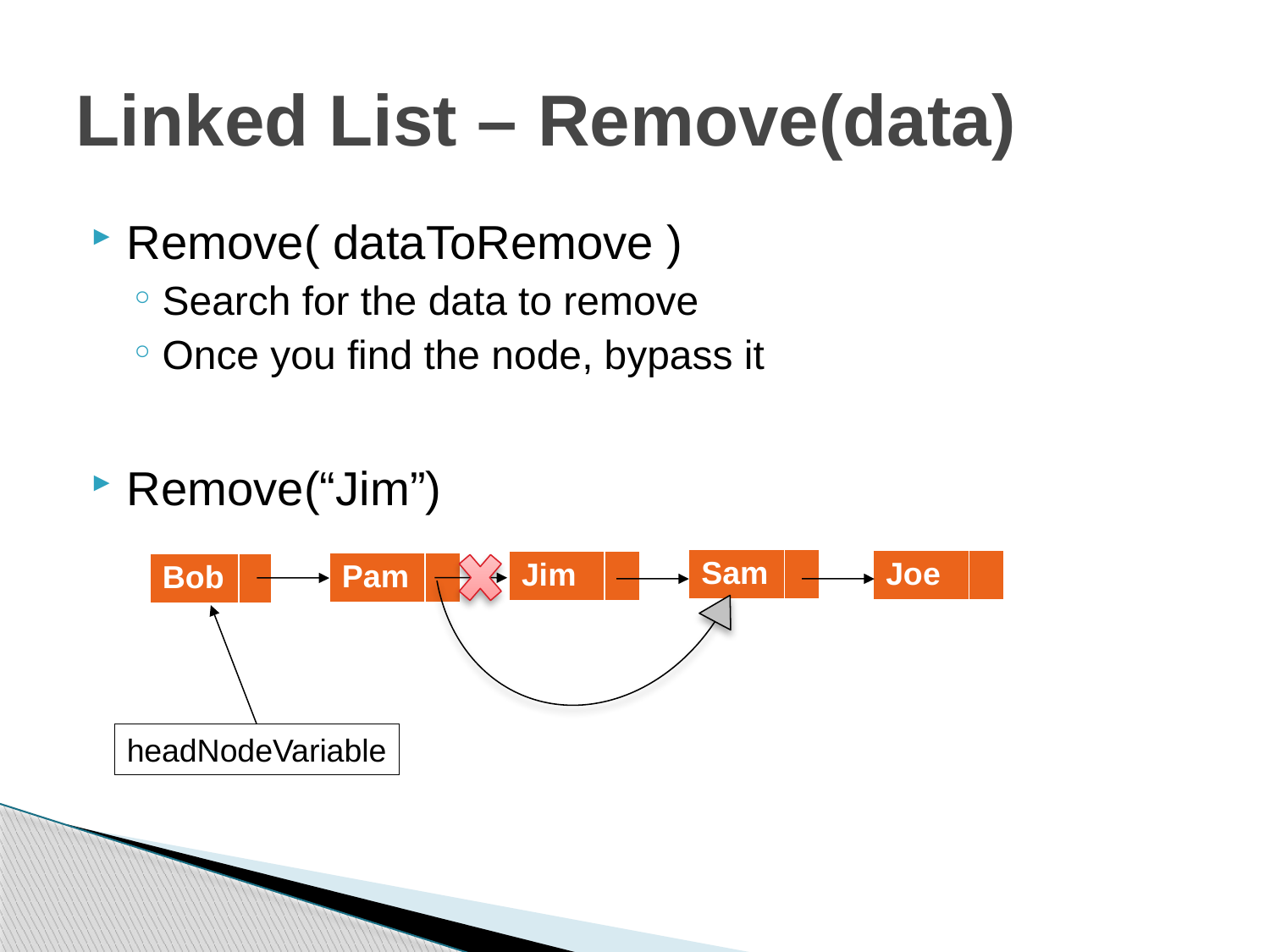

# Linked List – Remove(data)
Remove( dataToRemove )
Search for the data to remove
Once you find the node, bypass it

Remove(“Jim”)

| Sam |  |
| --- | --- |
| Joe |  |
| --- | --- |
| Jim |  |
| --- | --- |
| Pam |  |
| --- | --- |
| Bob |  |
| --- | --- |
headNodeVariable